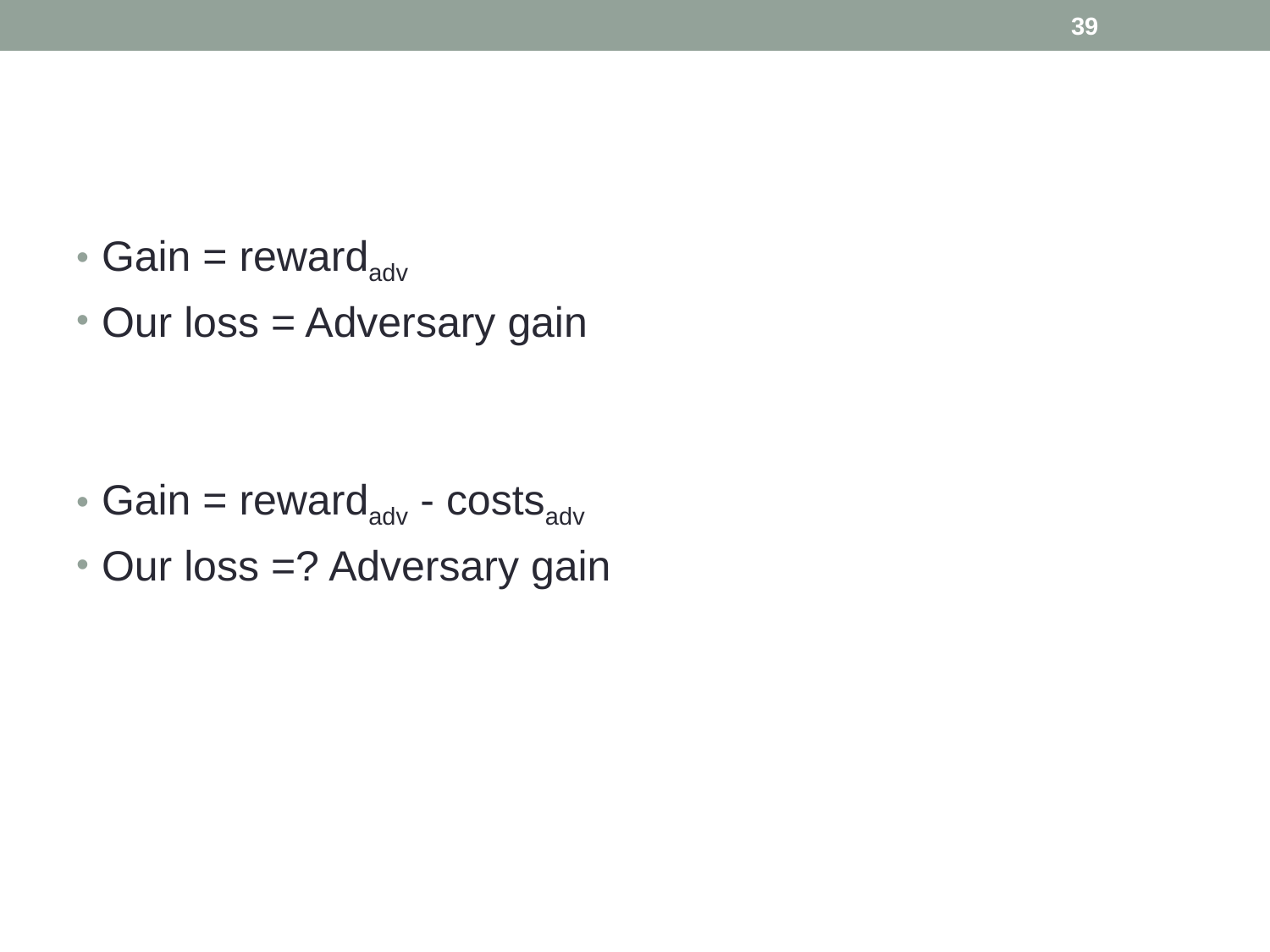

39
#
Gain = rewardadv
Our loss = Adversary gain

Gain = rewardadv - costsadv
Our loss =? Adversary gain